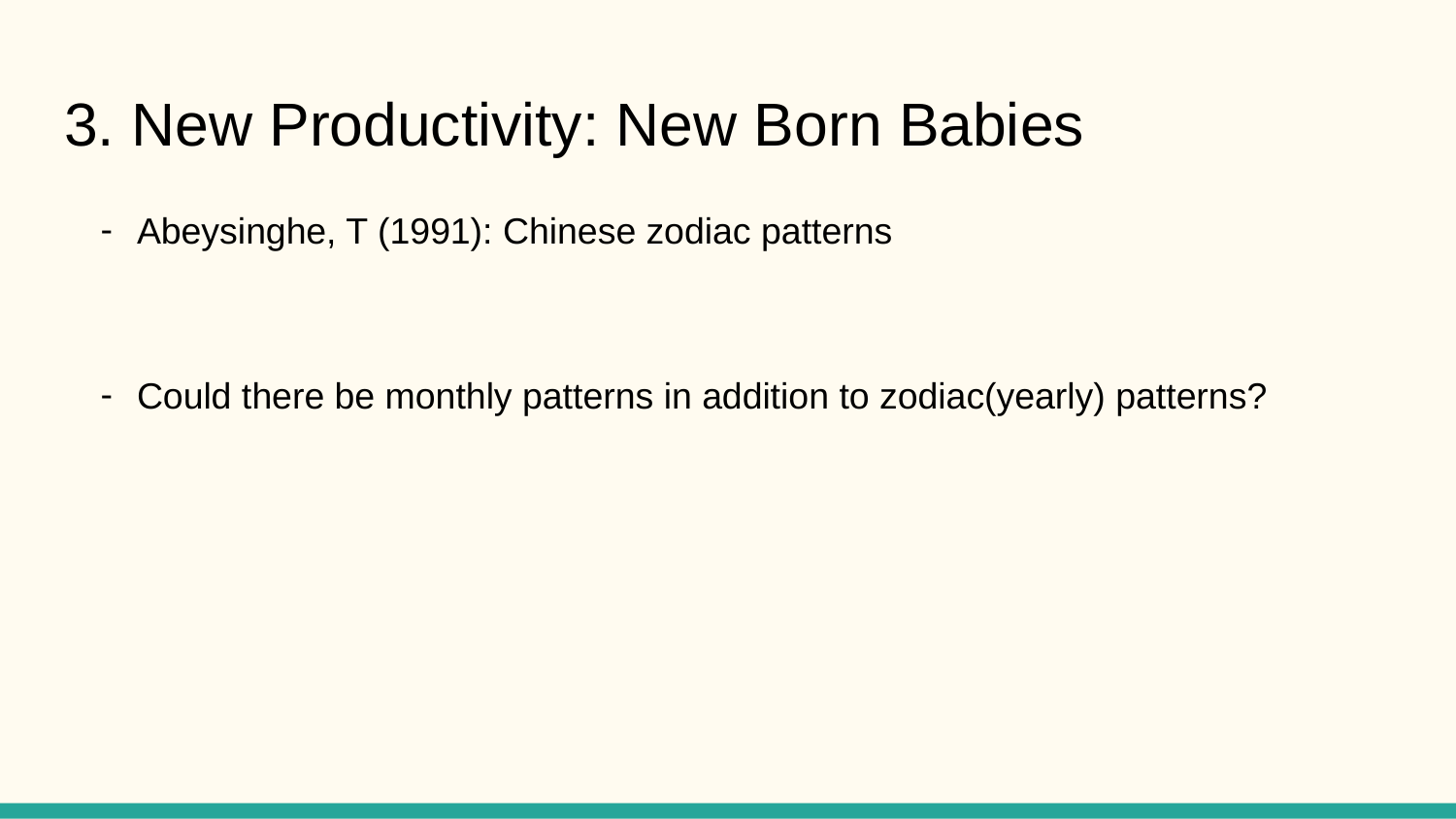

# 3. New Productivity: New Born Babies
Abeysinghe, T (1991): Chinese zodiac patterns

Could there be monthly patterns in addition to zodiac(yearly) patterns?